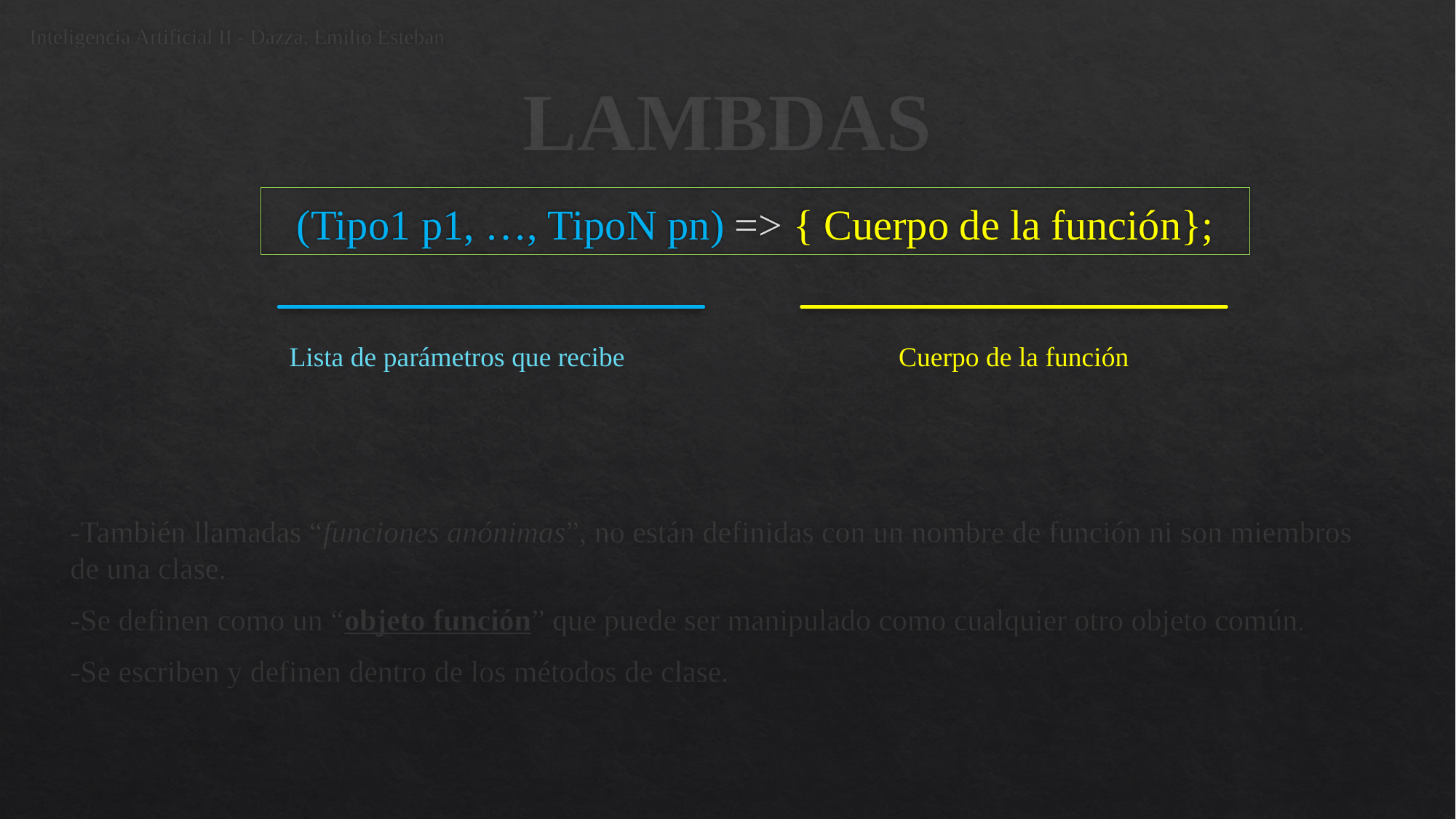

Inteligencia Artificial II - Dazza, Emilio Esteban
# LAMBDAS
(Tipo1 p1, …, TipoN pn) => { Cuerpo de la función};
Lista de parámetros que recibe
Cuerpo de la función
-También llamadas “funciones anónimas”, no están definidas con un nombre de función ni son miembros de una clase.
-Se definen como un “objeto función” que puede ser manipulado como cualquier otro objeto común.
-Se escriben y definen dentro de los métodos de clase.